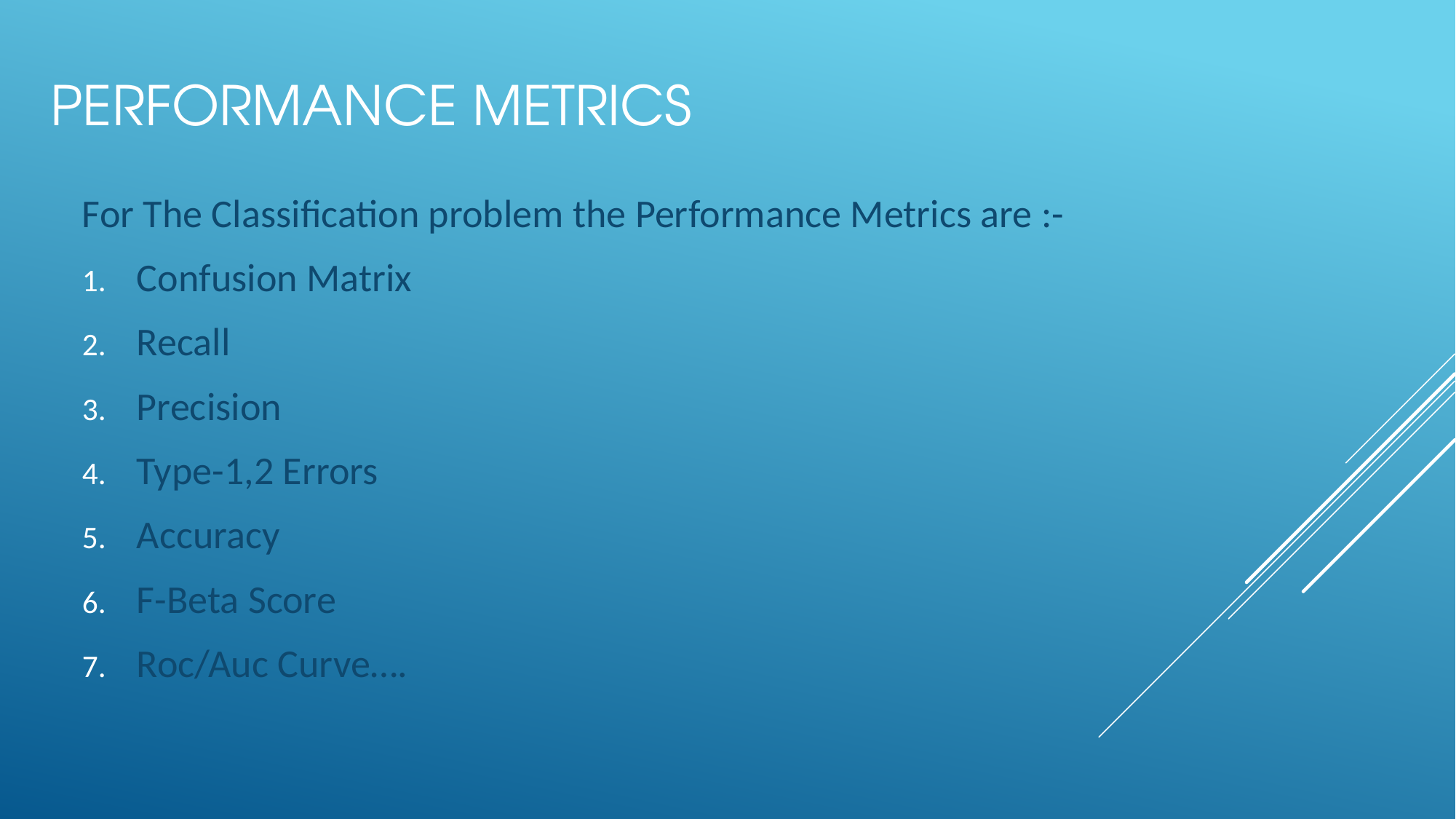

# Performance Metrics
For The Classification problem the Performance Metrics are :-
Confusion Matrix
Recall
Precision
Type-1,2 Errors
Accuracy
F-Beta Score
Roc/Auc Curve….